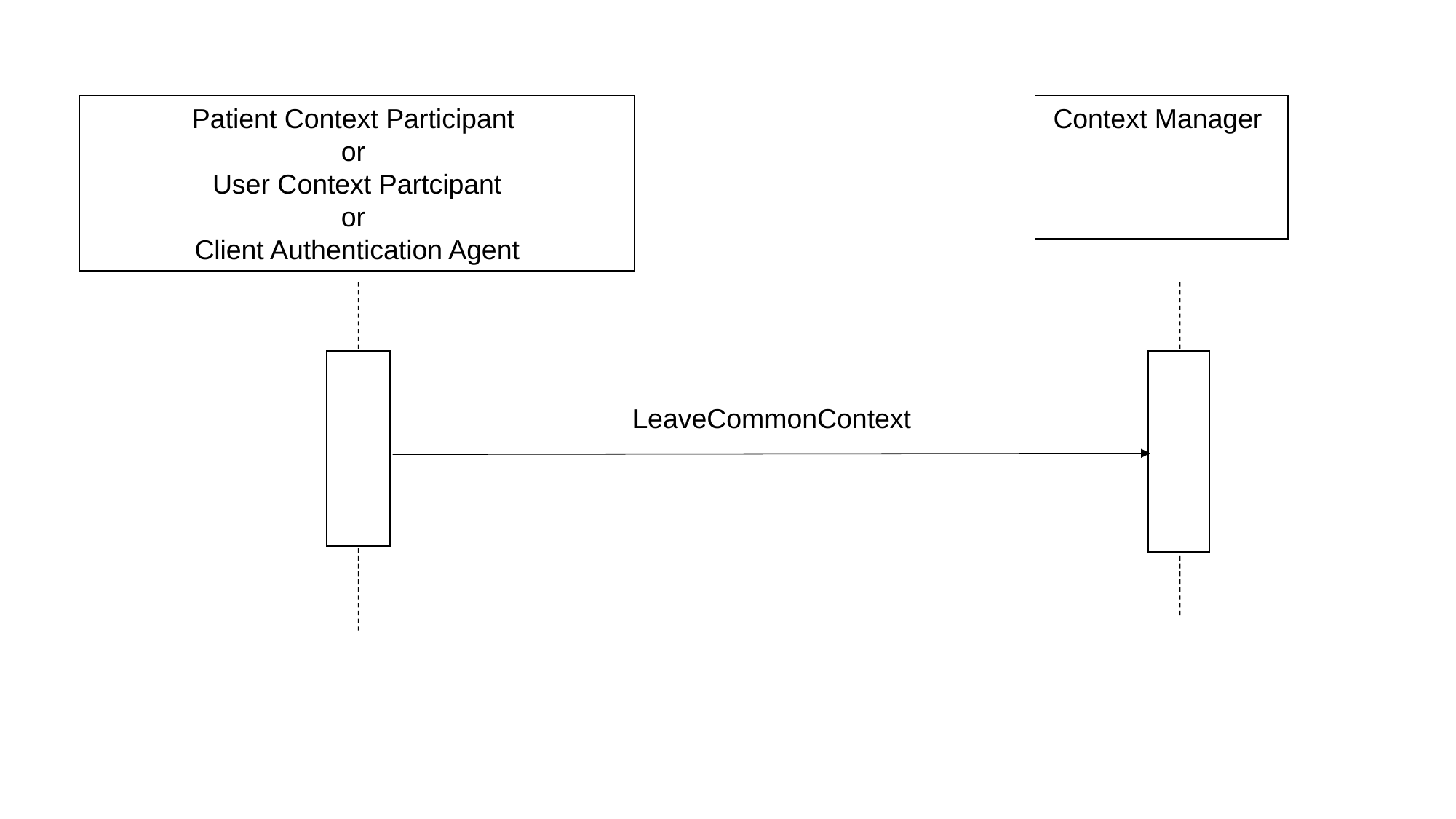

Patient Context Participant
or
User Context Partcipant
or
Client Authentication Agent
Context Manager

LeaveCommonContext